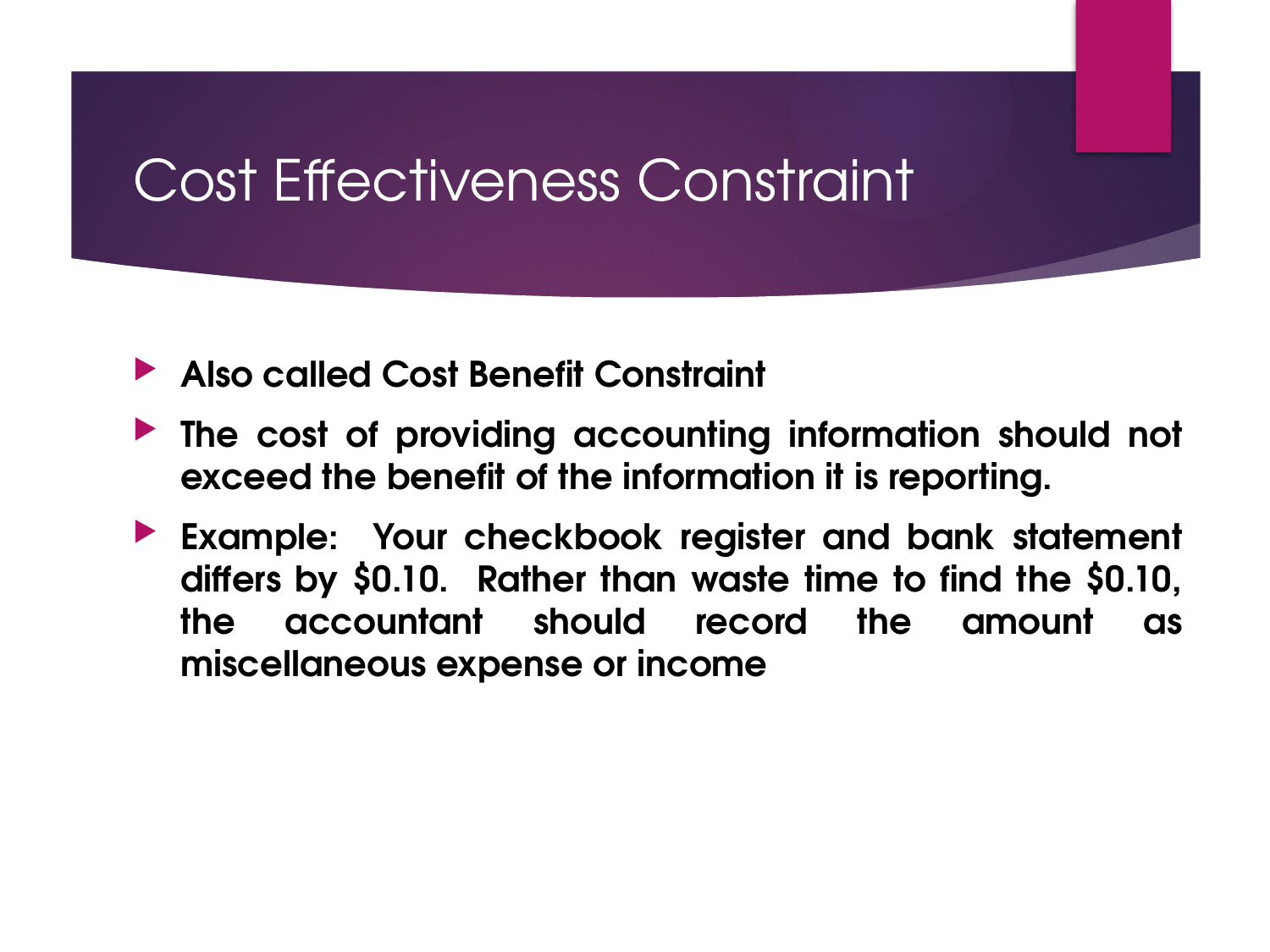

# Cost Effectiveness Constraint
Also called Cost Benefit Constraint
The cost of providing accounting information should not exceed the benefit of the information it is reporting.
Example:  Your checkbook register and bank statement differs by $0.10.  Rather than waste time to find the $0.10, the accountant should record the amount as miscellaneous expense or income